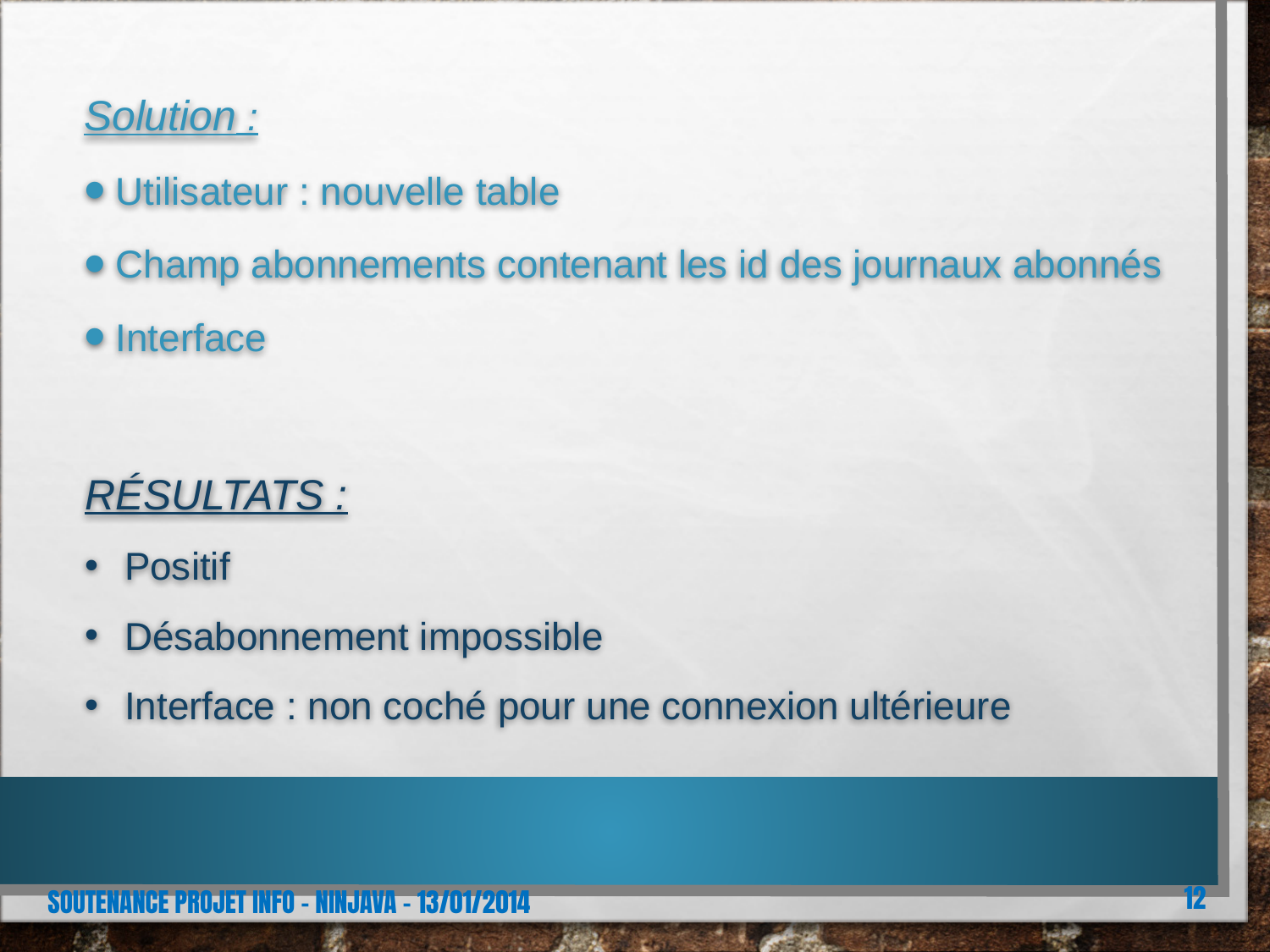

Solution :
Utilisateur : nouvelle table
Champ abonnements contenant les id des journaux abonnés
Interface
RÉSULTATS :
Positif
Désabonnement impossible
Interface : non coché pour une connexion ultérieure
Soutenance Projet Info - Ninjava - 13/01/2014
12